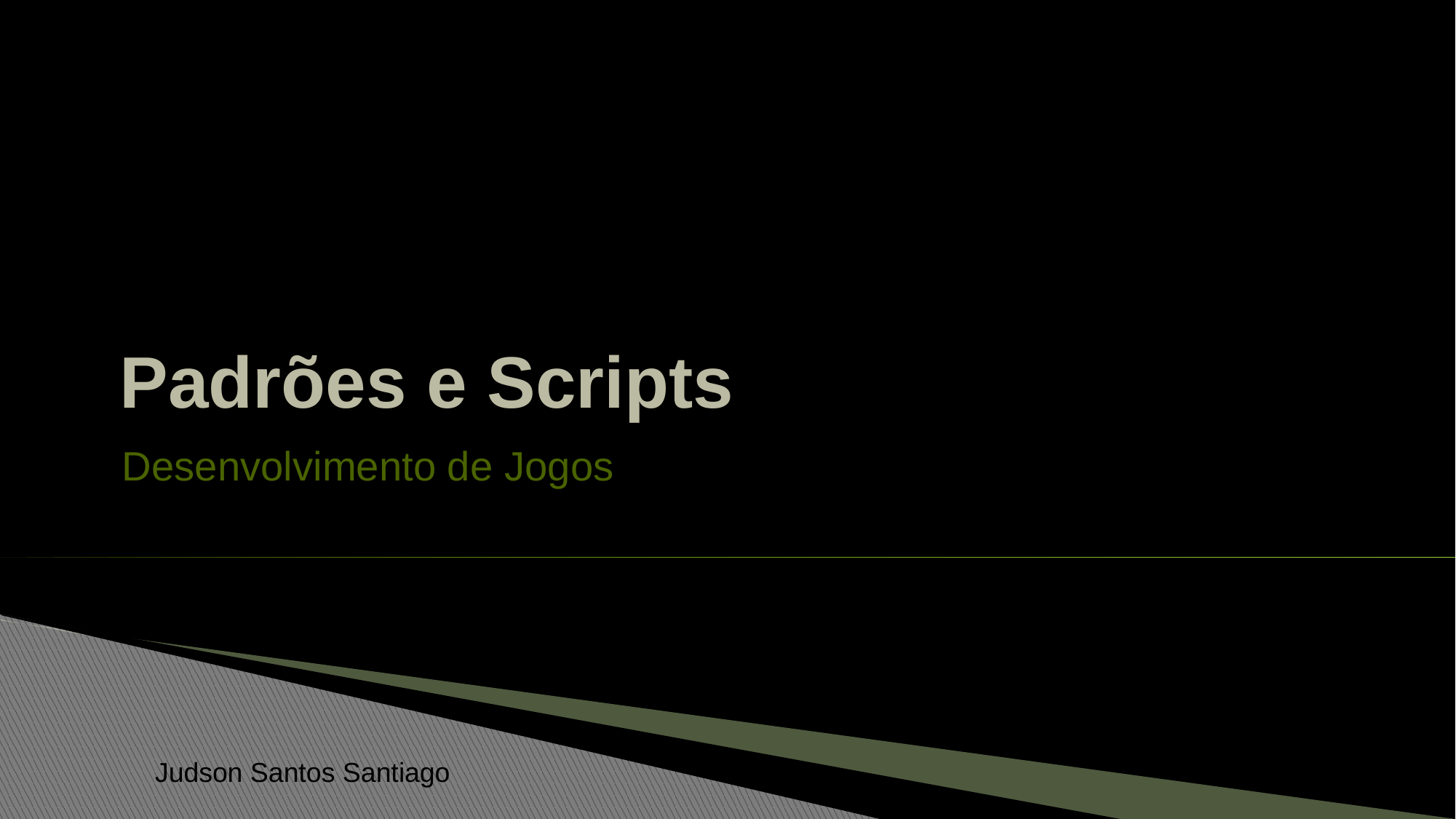

# Padrões e Scripts
Desenvolvimento de Jogos